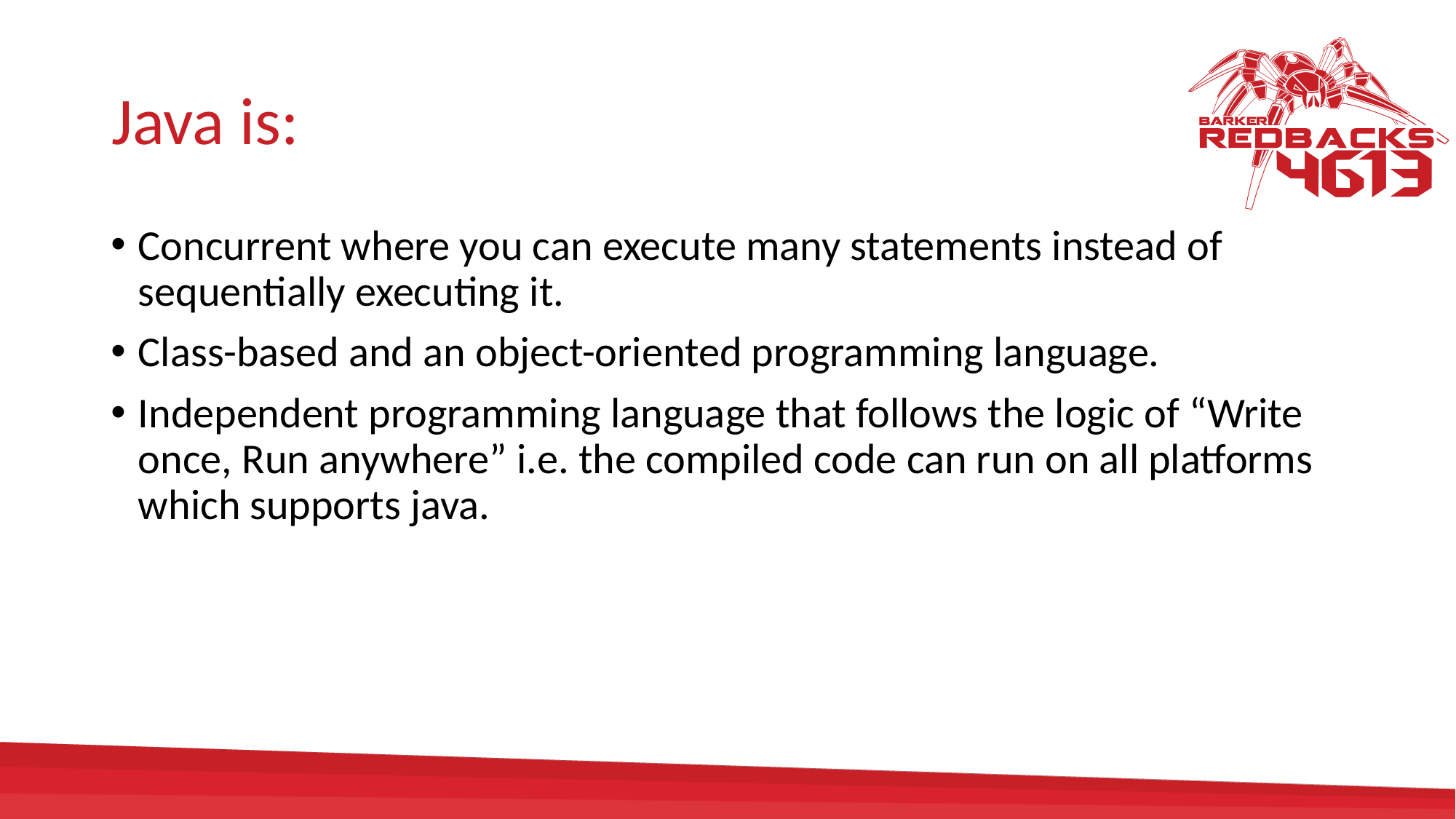

# Java is:
Concurrent where you can execute many statements instead of sequentially executing it.
Class-based and an object-oriented programming language.
Independent programming language that follows the logic of “Write once, Run anywhere” i.e. the compiled code can run on all platforms which supports java.